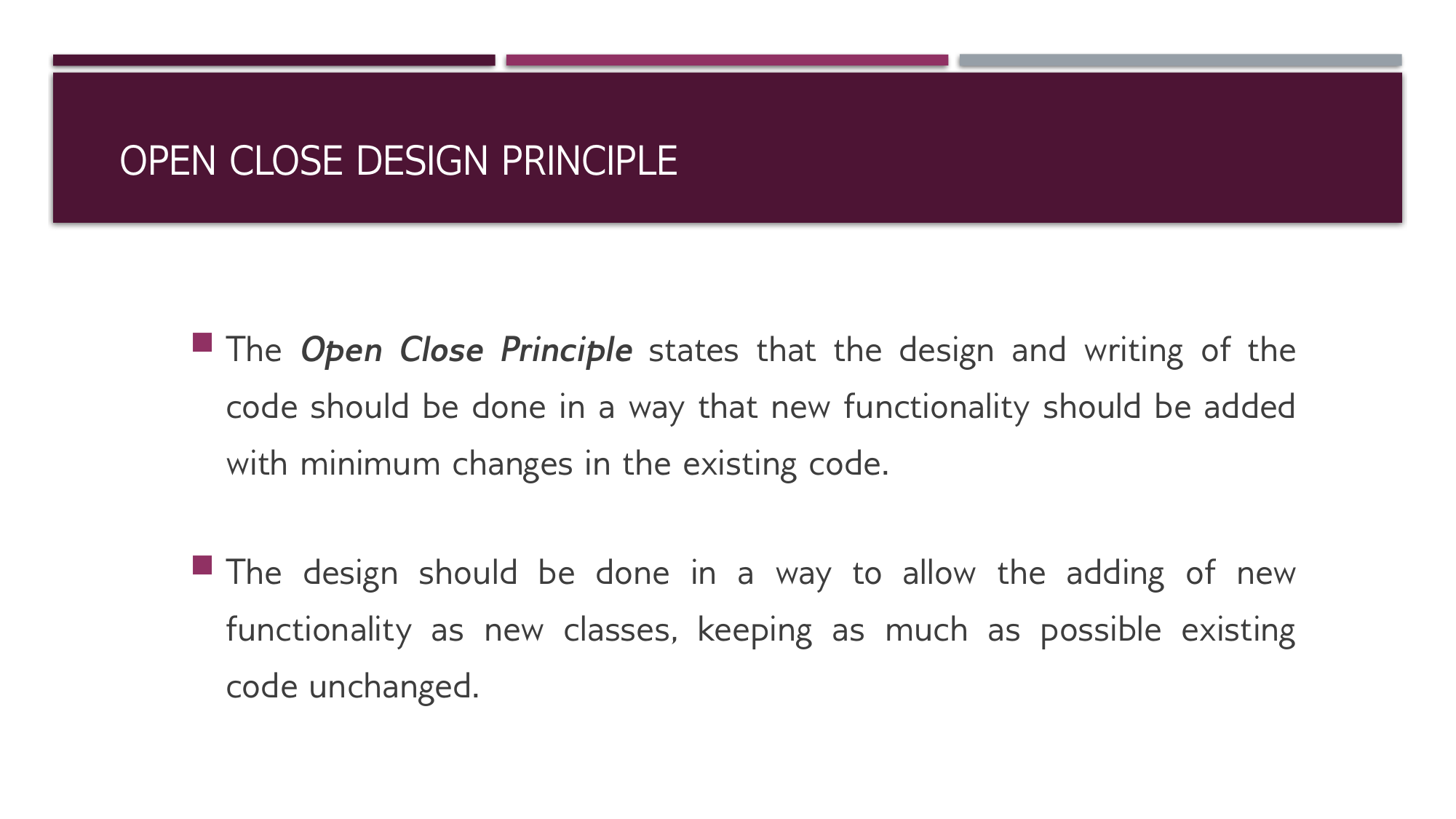

# Open close design principle
The Open Close Principle states that the design and writing of the code should be done in a way that new functionality should be added with minimum changes in the existing code.

The design should be done in a way to allow the adding of new functionality as new classes, keeping as much as possible existing code unchanged.